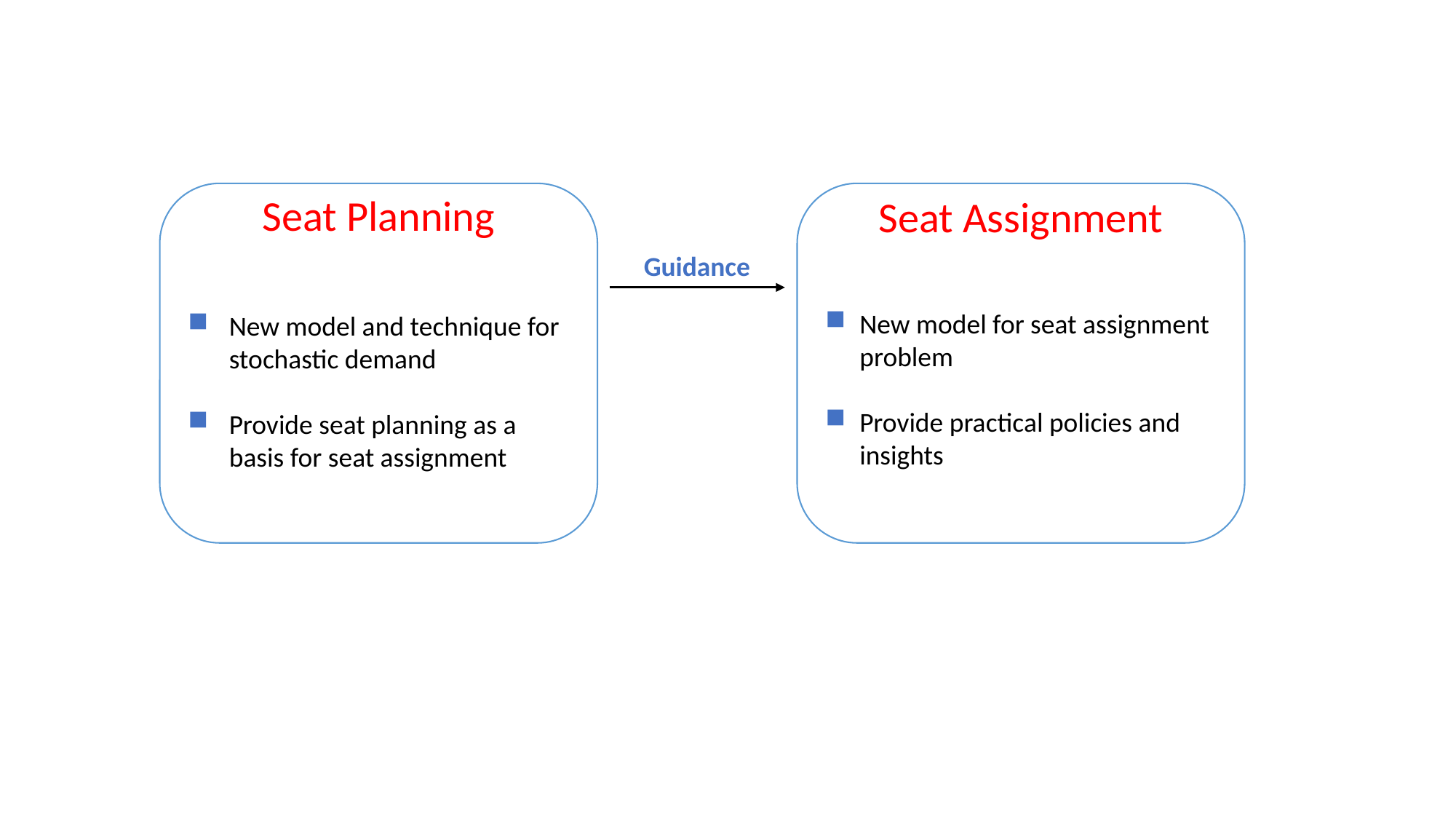

Seat Planning

New model and technique for stochastic demand

Provide seat planning as a basis for seat assignment

Seat Assignment

New model for seat assignment problem

Provide practical policies and insights

Guidance